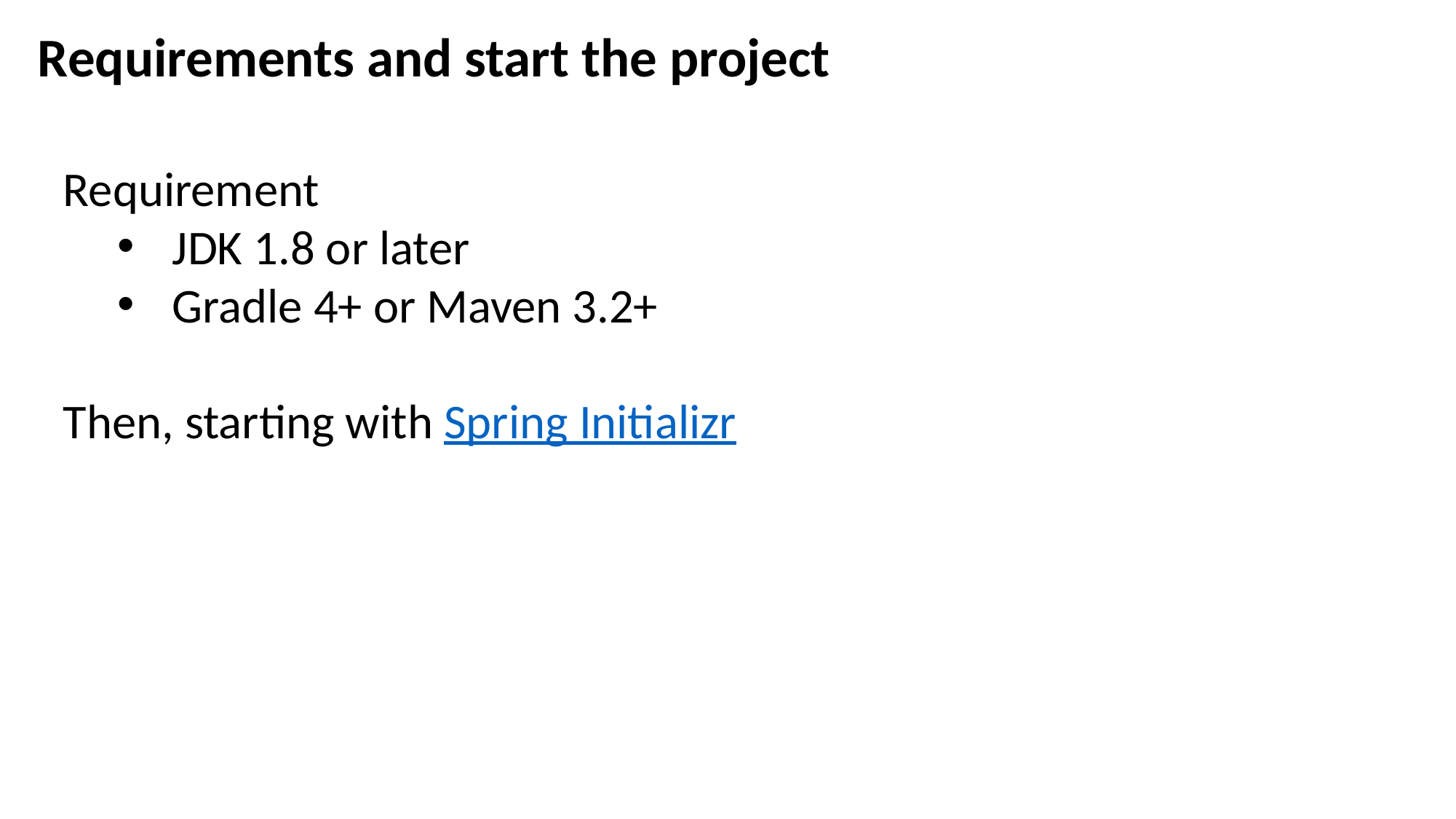

Requirements and start the project
Requirement
JDK 1.8 or later
Gradle 4+ or Maven 3.2+

Then, starting with Spring Initializr